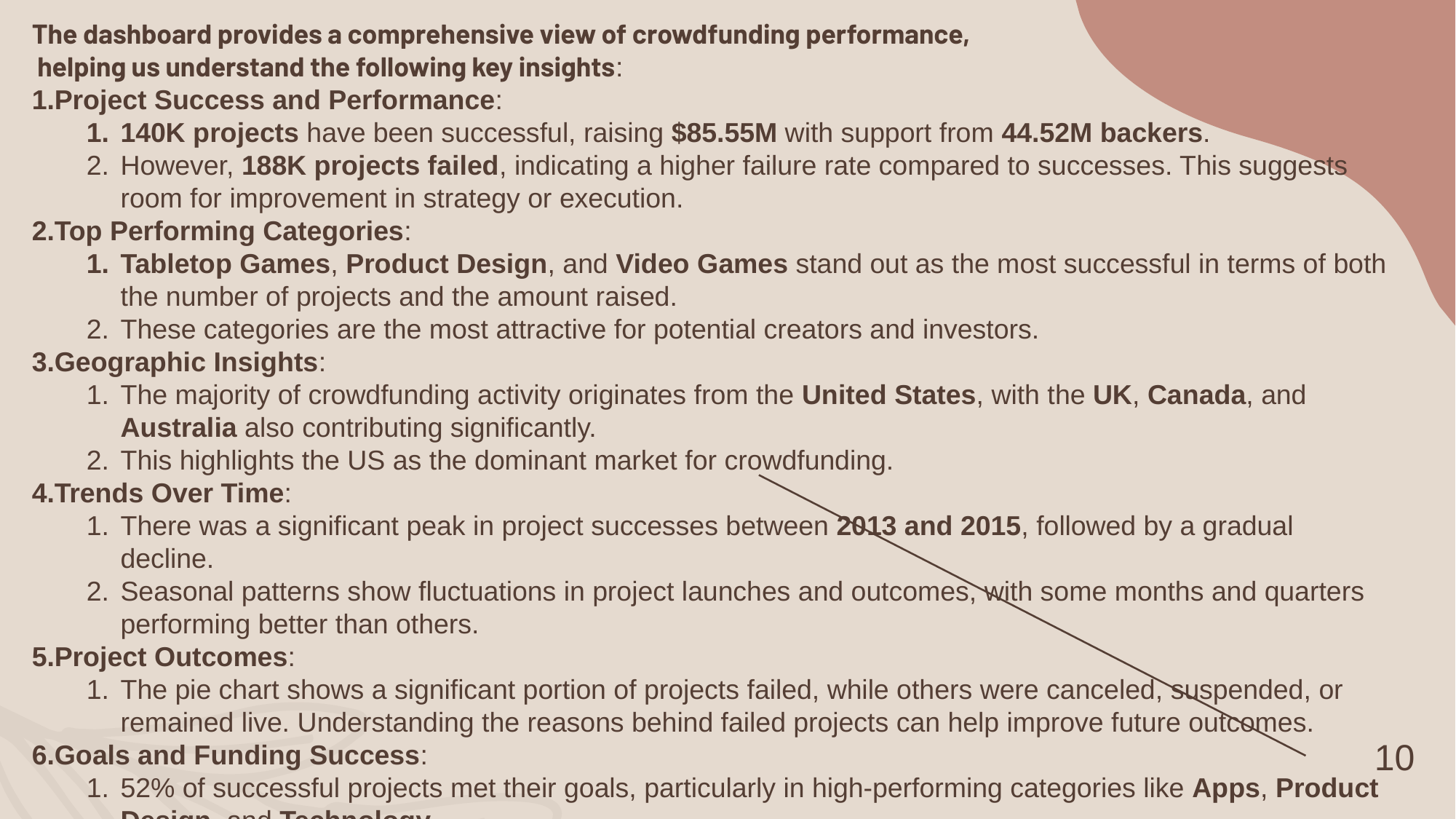

The dashboard provides a comprehensive view of crowdfunding performance,
 helping us understand the following key insights:
Project Success and Performance:
140K projects have been successful, raising $85.55M with support from 44.52M backers.
However, 188K projects failed, indicating a higher failure rate compared to successes. This suggests room for improvement in strategy or execution.
Top Performing Categories:
Tabletop Games, Product Design, and Video Games stand out as the most successful in terms of both the number of projects and the amount raised.
These categories are the most attractive for potential creators and investors.
Geographic Insights:
The majority of crowdfunding activity originates from the United States, with the UK, Canada, and Australia also contributing significantly.
This highlights the US as the dominant market for crowdfunding.
Trends Over Time:
There was a significant peak in project successes between 2013 and 2015, followed by a gradual decline.
Seasonal patterns show fluctuations in project launches and outcomes, with some months and quarters performing better than others.
Project Outcomes:
The pie chart shows a significant portion of projects failed, while others were canceled, suspended, or remained live. Understanding the reasons behind failed projects can help improve future outcomes.
Goals and Funding Success:
52% of successful projects met their goals, particularly in high-performing categories like Apps, Product Design, and Technology.
10